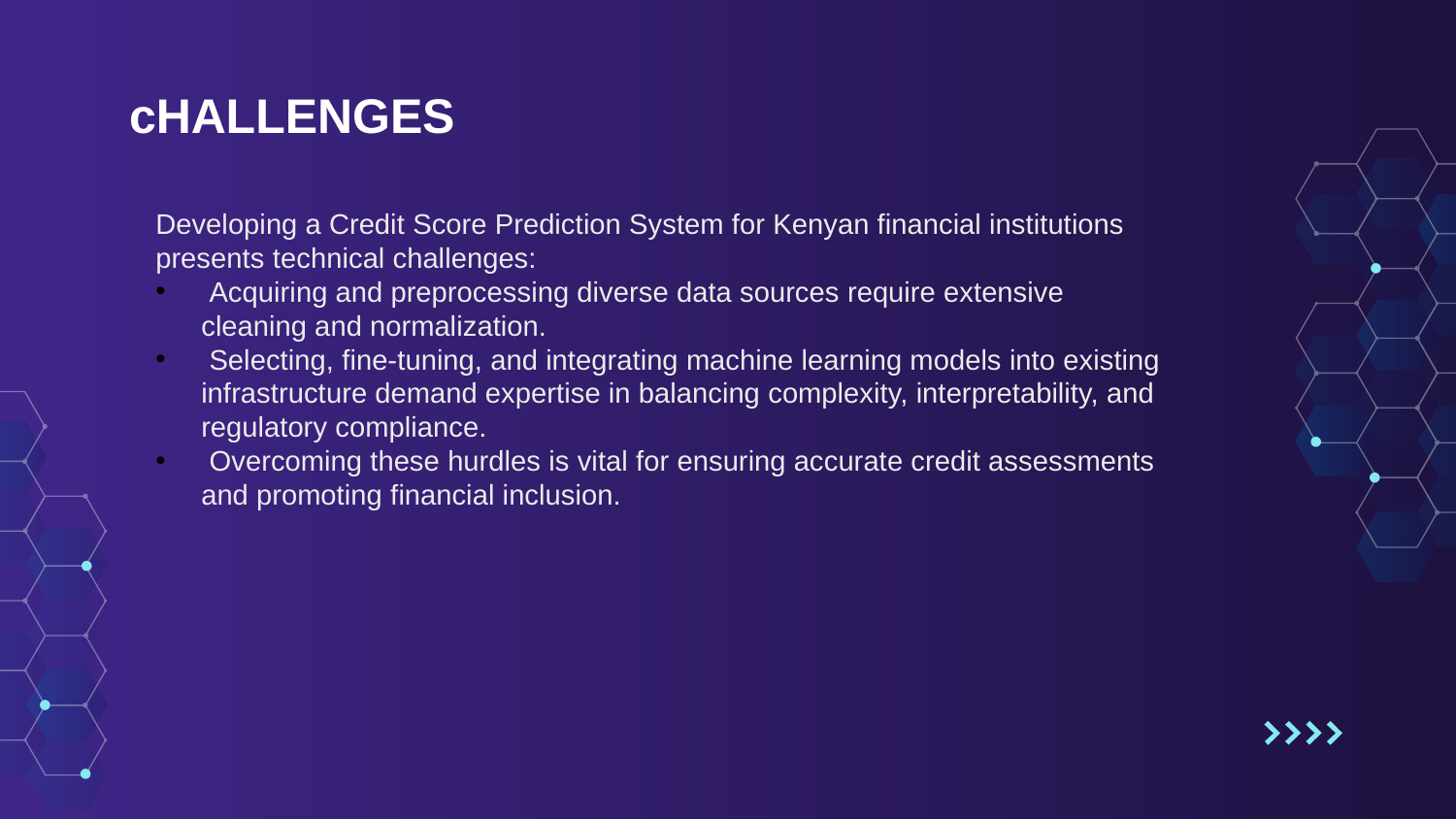

# cHALLENGES
Developing a Credit Score Prediction System for Kenyan financial institutions presents technical challenges:
 Acquiring and preprocessing diverse data sources require extensive cleaning and normalization.
 Selecting, fine-tuning, and integrating machine learning models into existing infrastructure demand expertise in balancing complexity, interpretability, and regulatory compliance.
 Overcoming these hurdles is vital for ensuring accurate credit assessments and promoting financial inclusion.